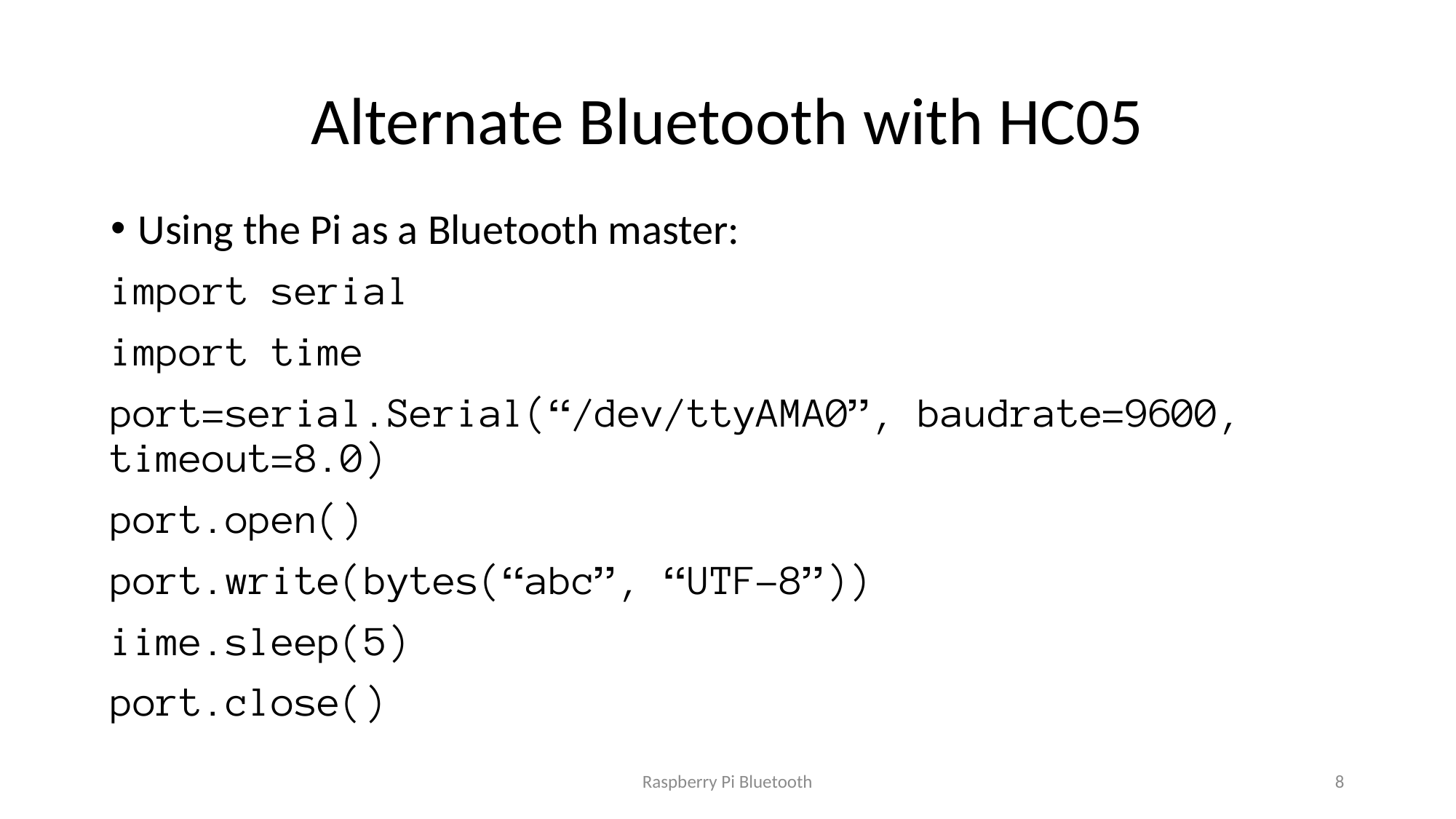

# Alternate Bluetooth with HC05
Using the Pi as a Bluetooth master:
import serial
import time
port=serial.Serial(“/dev/ttyAMA0”, baudrate=9600, timeout=8.0)
port.open()
port.write(bytes(“abc”, “UTF-8”))
iime.sleep(5)
port.close()

Raspberry Pi Bluetooth
8